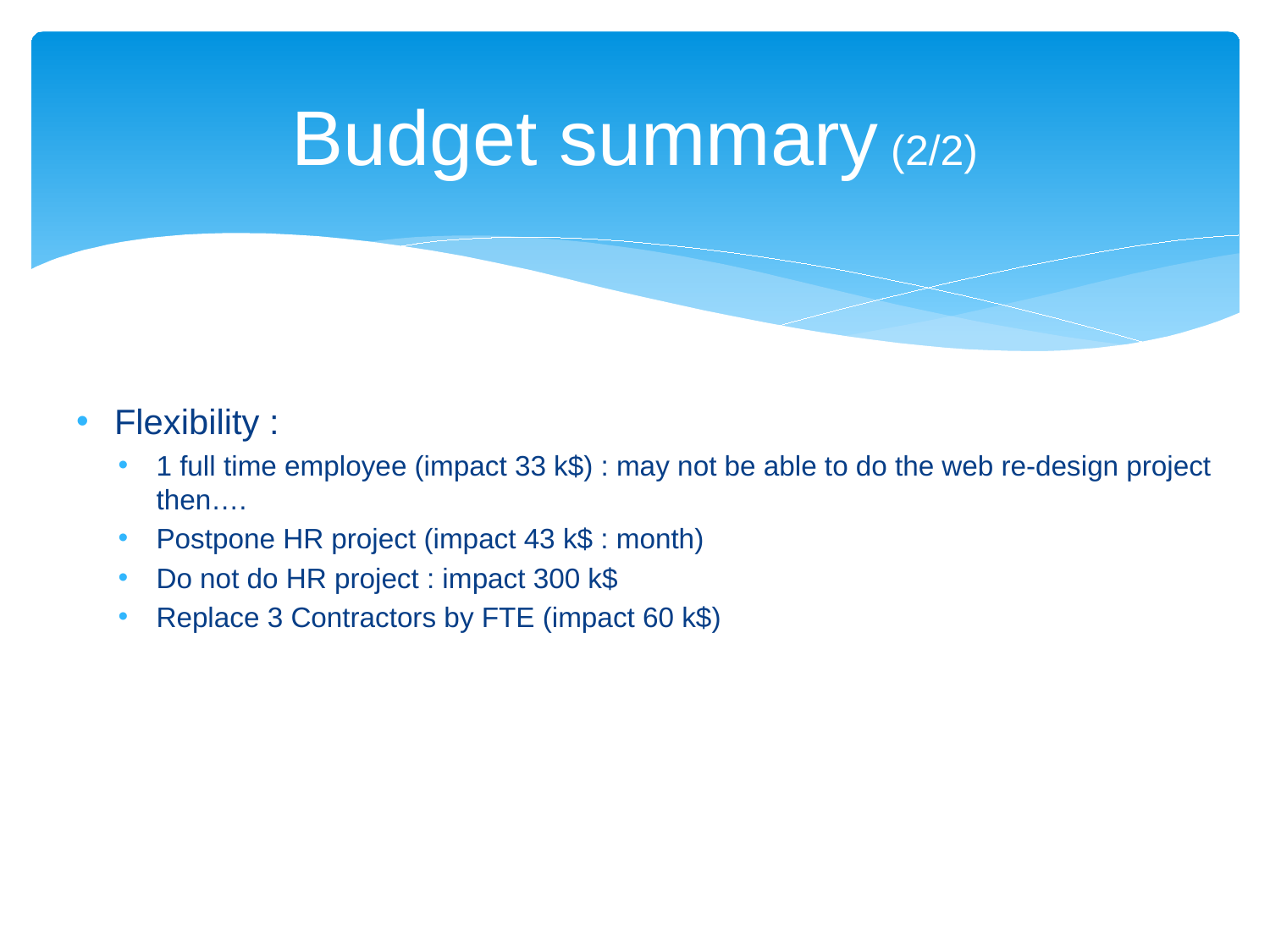

# Budget summary (2/2)
Flexibility :
1 full time employee (impact 33 k$) : may not be able to do the web re-design project then….
Postpone HR project (impact 43 k$ : month)
Do not do HR project : impact 300 k$
Replace 3 Contractors by FTE (impact 60 k$)